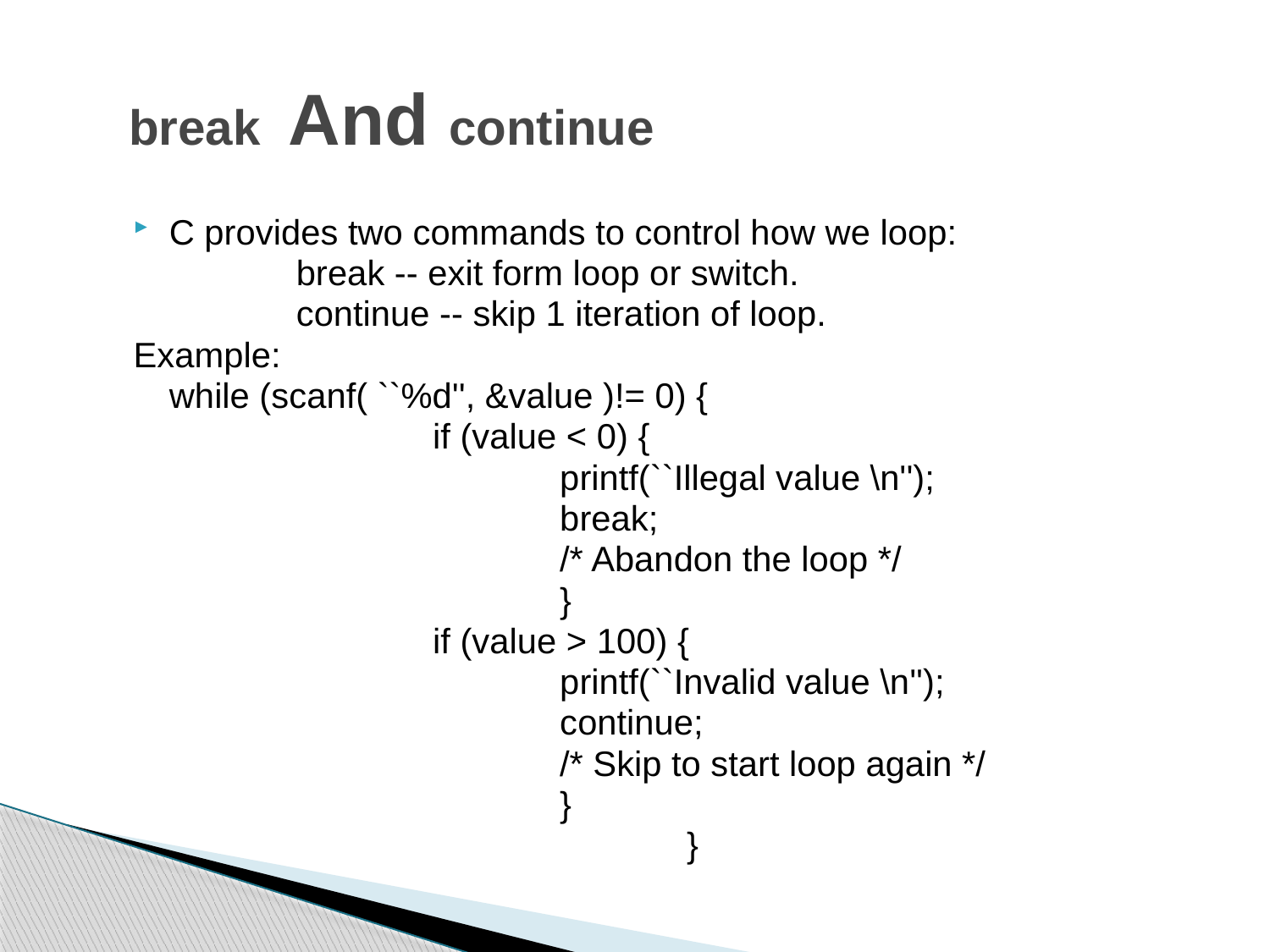

# break  And continue
C provides two commands to control how we loop:
		break -- exit form loop or switch.
		continue -- skip 1 iteration of loop.
Example:
	while (scanf( ``%d'', &value )!= 0) {
 			 if (value < 0) {
				 printf(``Illegal value \n'');
				 break;
				 /* Abandon the loop */
				 }
 			 if (value > 100) {
				 printf(``Invalid value \n'');
				 continue;
				 /* Skip to start loop again */
				 }
 				 	 }